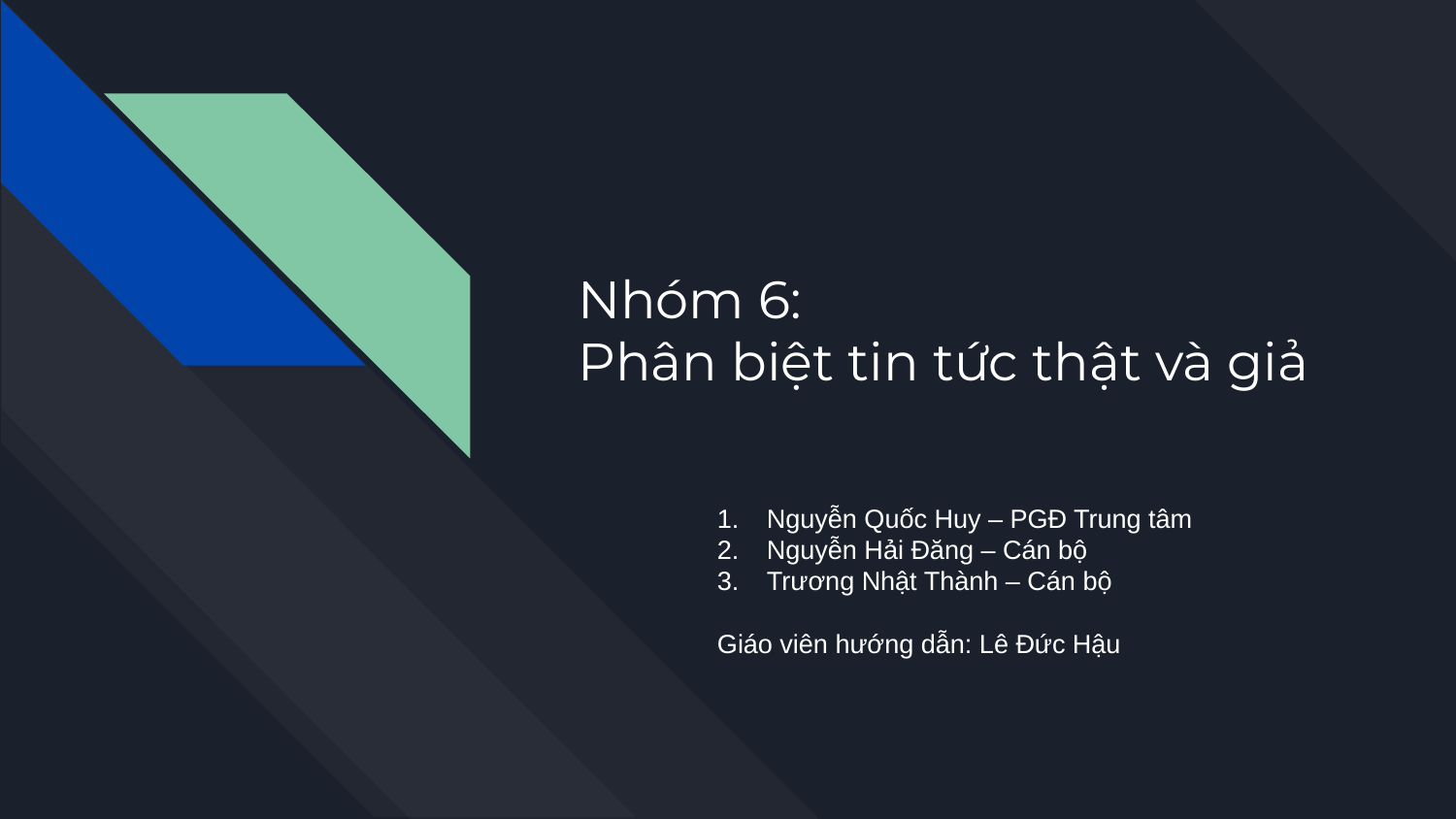

# Nhóm 6:
Phân biệt tin tức thật và giả
Nguyễn Quốc Huy – PGĐ Trung tâm
Nguyễn Hải Đăng – Cán bộ
Trương Nhật Thành – Cán bộ

Giáo viên hướng dẫn: Lê Đức Hậu